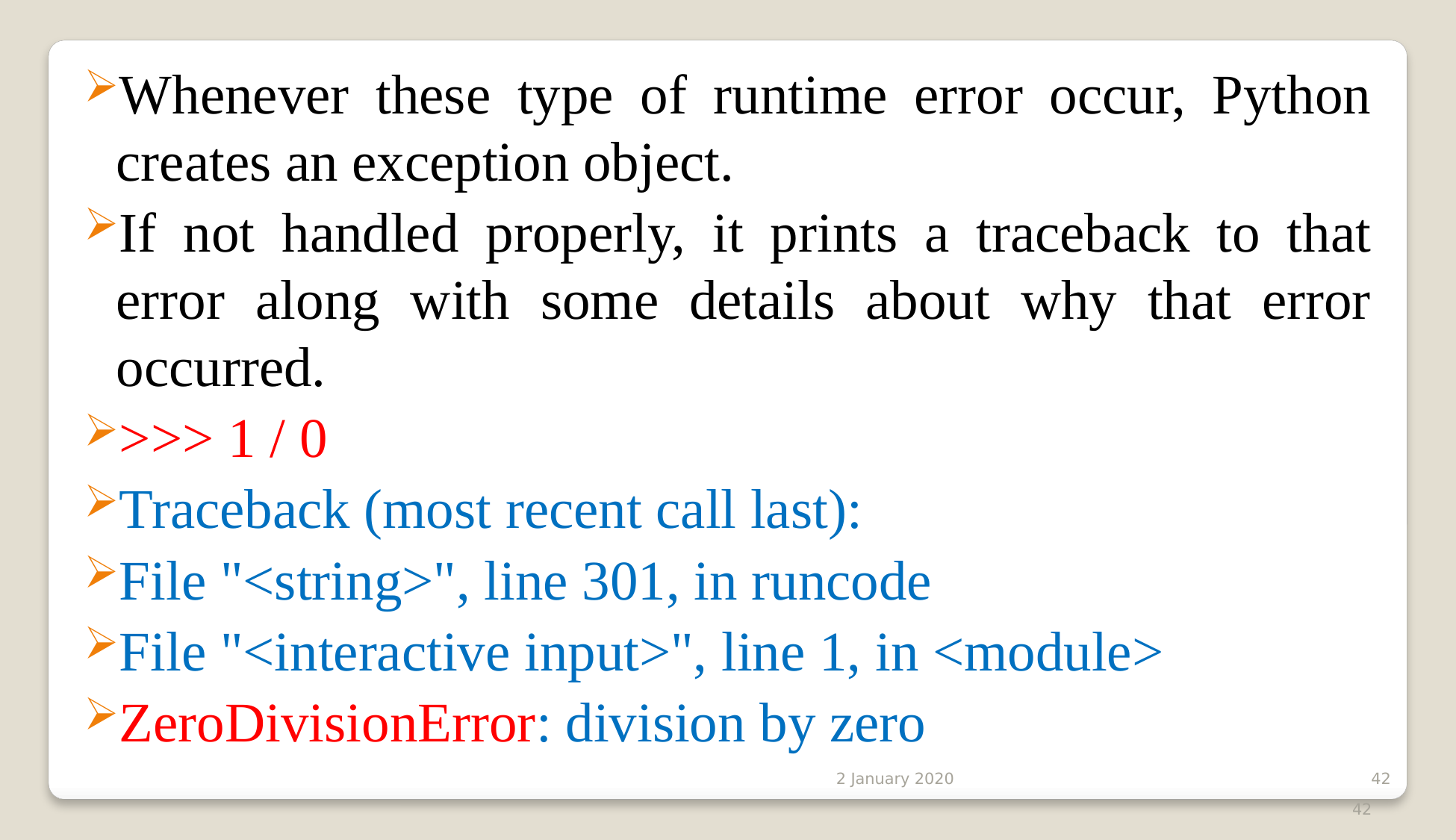

Whenever these type of runtime error occur, Python creates an exception object.
If not handled properly, it prints a traceback to that error along with some details about why that error occurred.
>>> 1 / 0
Traceback (most recent call last):
File "<string>", line 301, in runcode
File "<interactive input>", line 1, in <module>
ZeroDivisionError: division by zero

2 January 2020
42
42